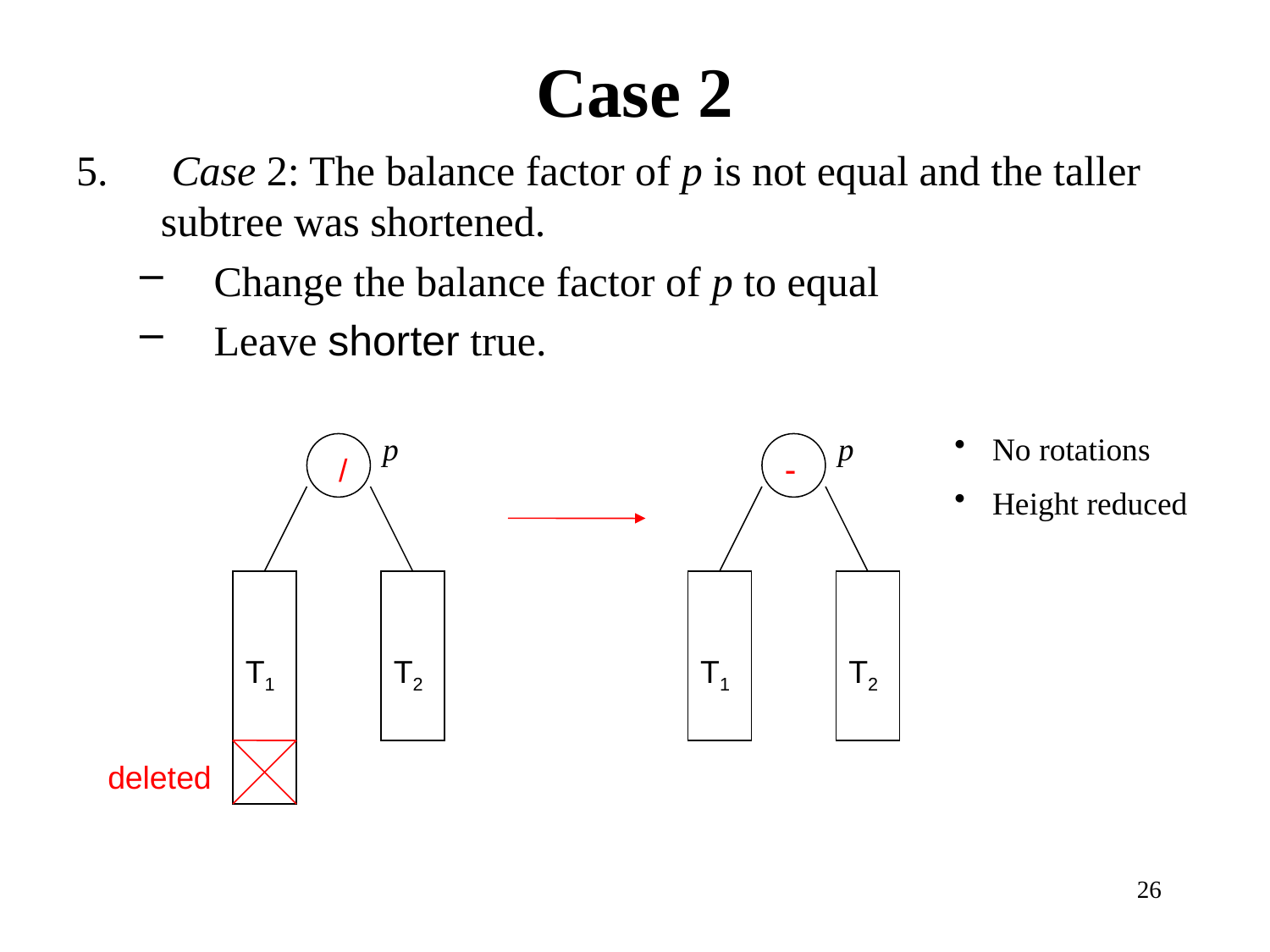

# Case 2
 Case 2: The balance factor of p is not equal and the taller subtree was shortened.
Change the balance factor of p to equal
Leave shorter true.
p
p
 No rotations
 Height reduced

 /
−

T1
T2
T1
T2

deleted

26